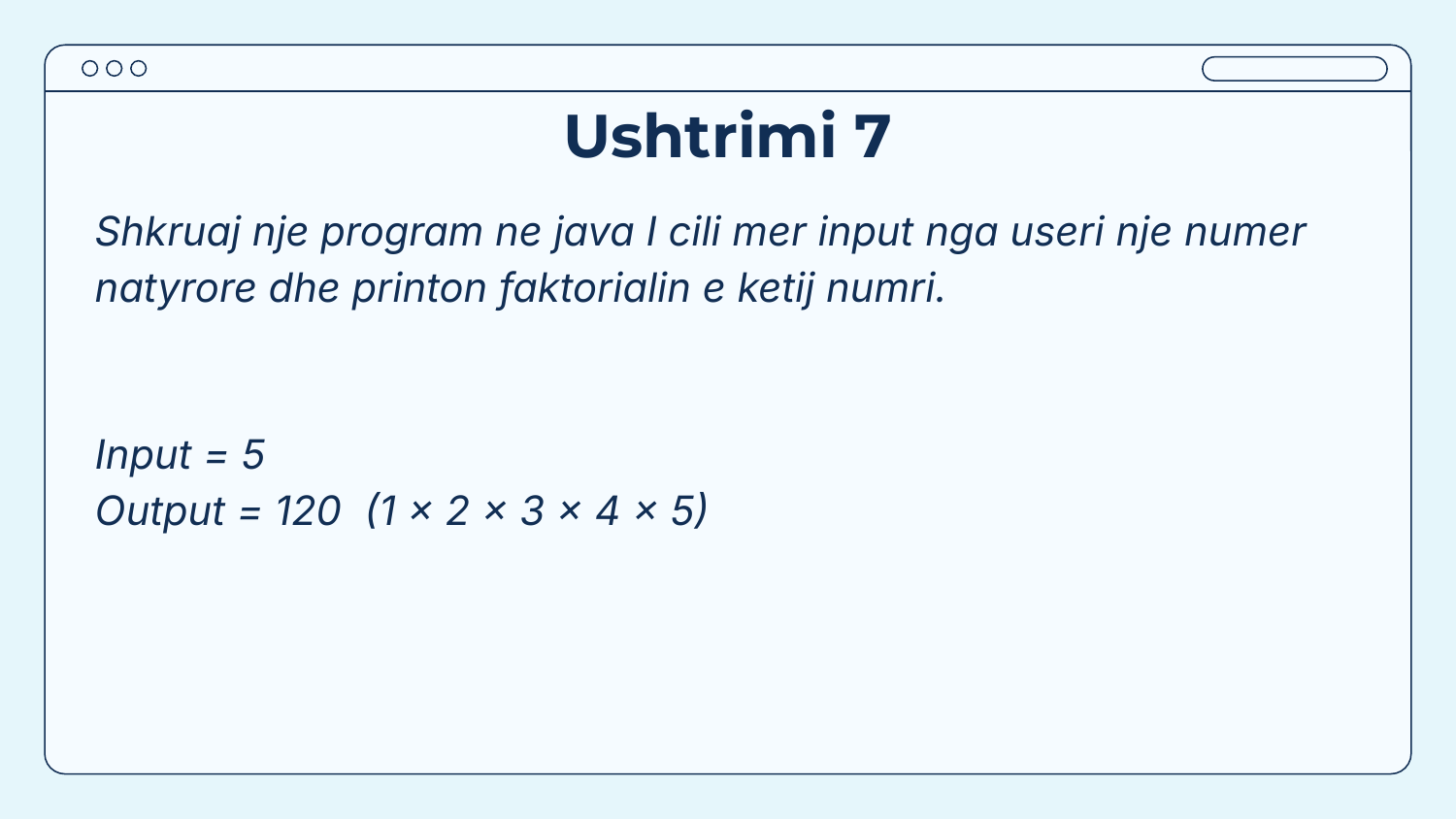

# Ushtrimi 7
Shkruaj nje program ne java I cili mer input nga useri nje numer natyrore dhe printon faktorialin e ketij numri.

Input = 5
Output = 120  (1 x 2 x 3 x 4 x 5)